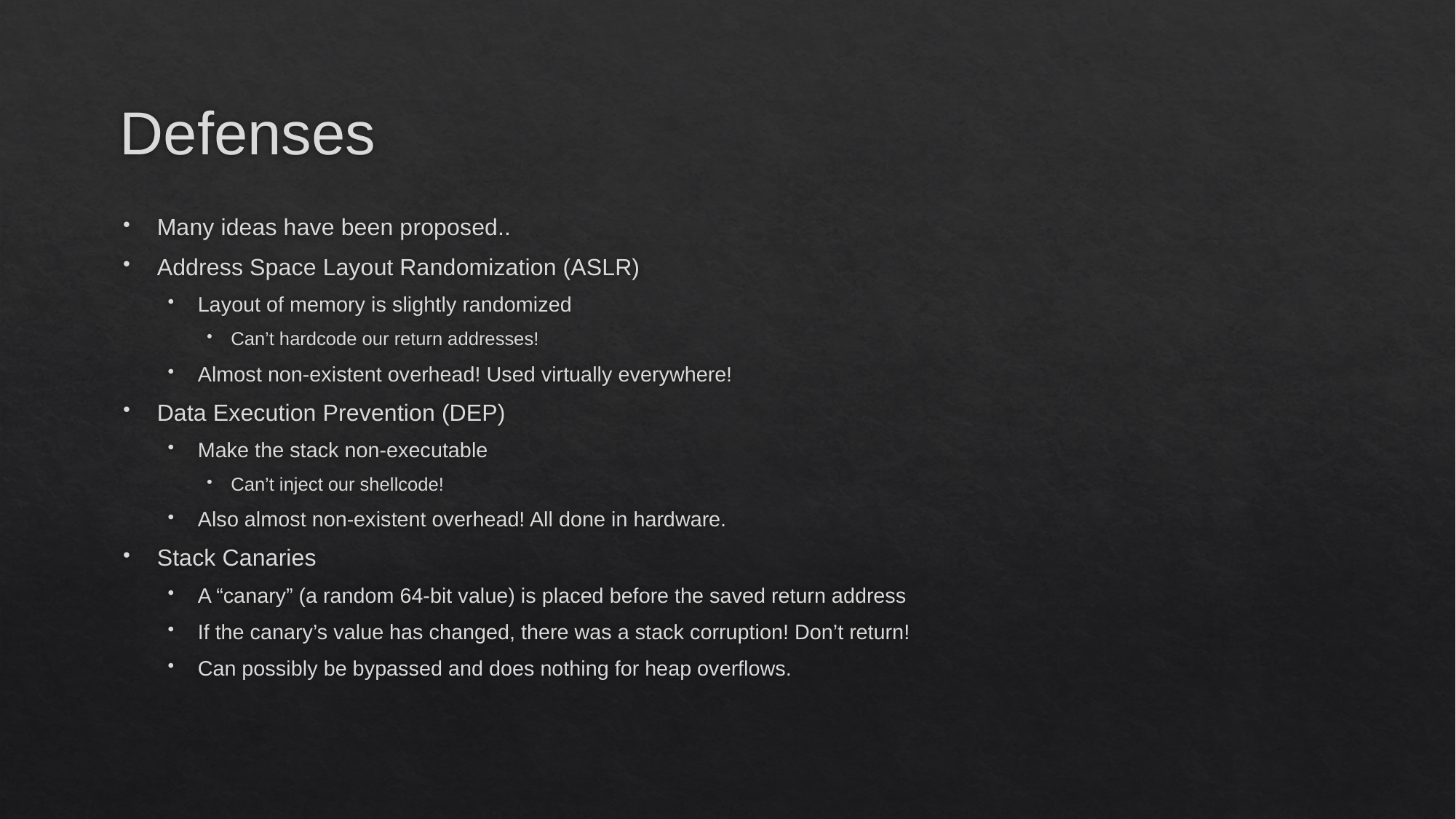

# Defenses
Many ideas have been proposed..
Address Space Layout Randomization (ASLR)
Layout of memory is slightly randomized
Can’t hardcode our return addresses!
Almost non-existent overhead! Used virtually everywhere!
Data Execution Prevention (DEP)
Make the stack non-executable
Can’t inject our shellcode!
Also almost non-existent overhead! All done in hardware.
Stack Canaries
A “canary” (a random 64-bit value) is placed before the saved return address
If the canary’s value has changed, there was a stack corruption! Don’t return!
Can possibly be bypassed and does nothing for heap overflows.